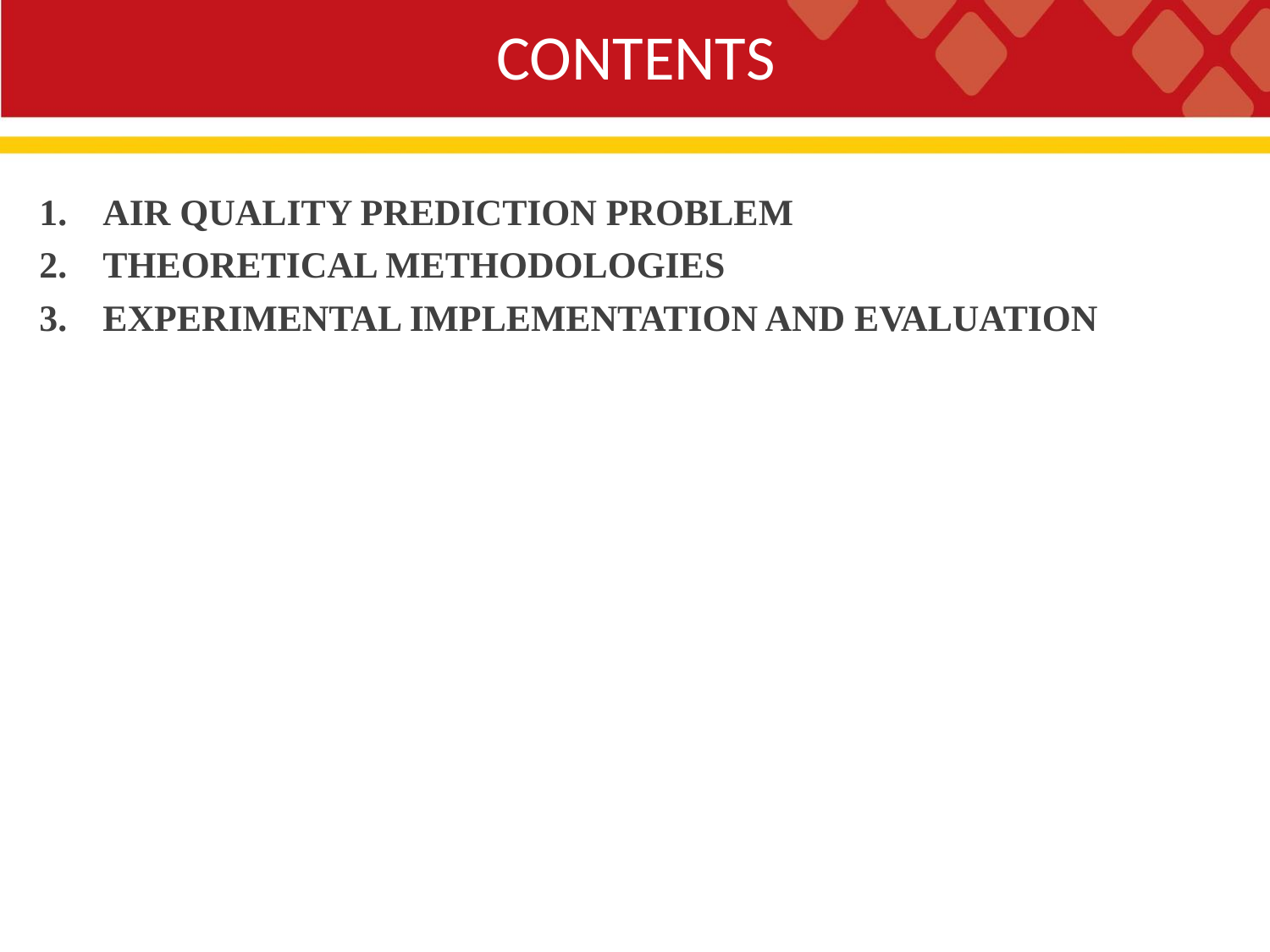

# CONTENTS
AIR QUALITY PREDICTION PROBLEM
THEORETICAL METHODOLOGIES
EXPERIMENTAL IMPLEMENTATION AND EVALUATION